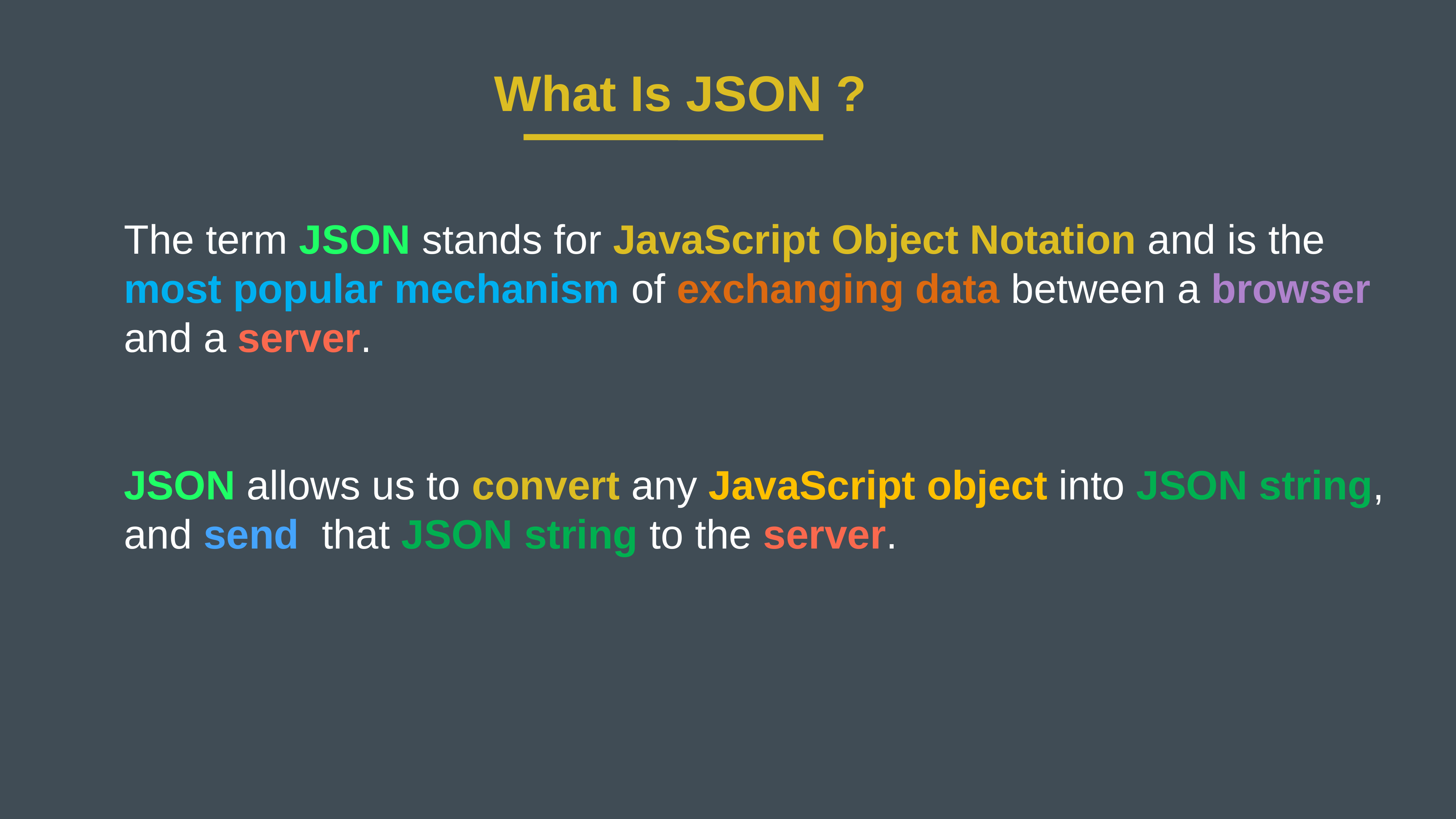

What Is JSON ?
The term JSON stands for JavaScript Object Notation and is the most popular mechanism of exchanging data between a browser and a server.

JSON allows us to convert any JavaScript object into JSON string, and send  that JSON string to the server.